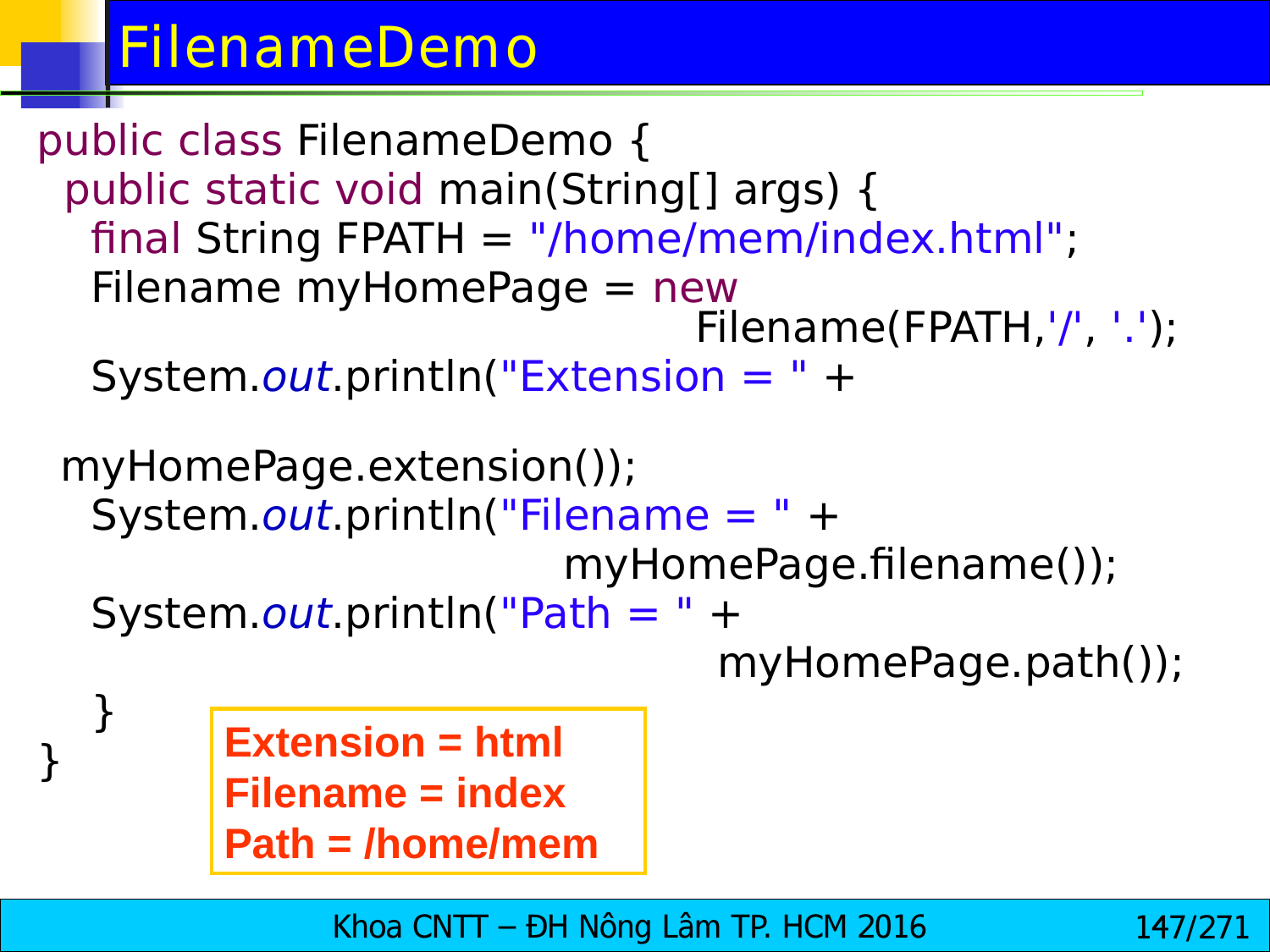

# FilenameDemo
public class FilenameDemo {
  public static void main(String[] args) {
    final String FPATH = "/home/mem/index.html";
    Filename myHomePage = new 									Filename(FPATH,'/', '.');
    System.out.println("Extension = " +
			                            myHomePage.extension());
    System.out.println("Filename = " +
         			         myHomePage.filename());
    System.out.println("Path = " +
             			           myHomePage.path());
    }
}

Extension = html
Filename = index
Path = /home/mem